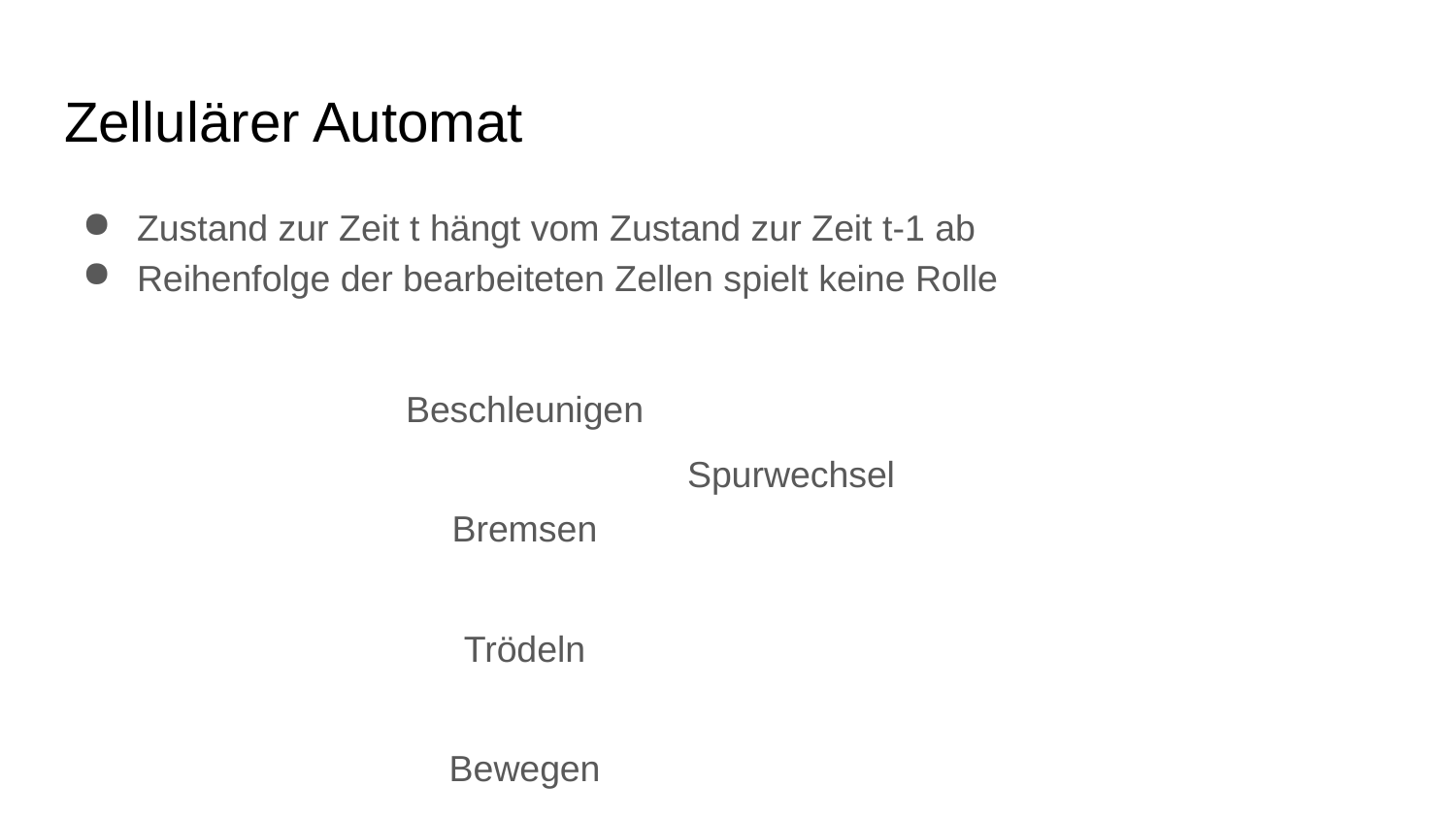

# Zellulärer Automat
Zustand zur Zeit t hängt vom Zustand zur Zeit t-1 ab
Reihenfolge der bearbeiteten Zellen spielt keine Rolle
Beschleunigen
Bremsen
Trödeln
Bewegen
Spurwechsel